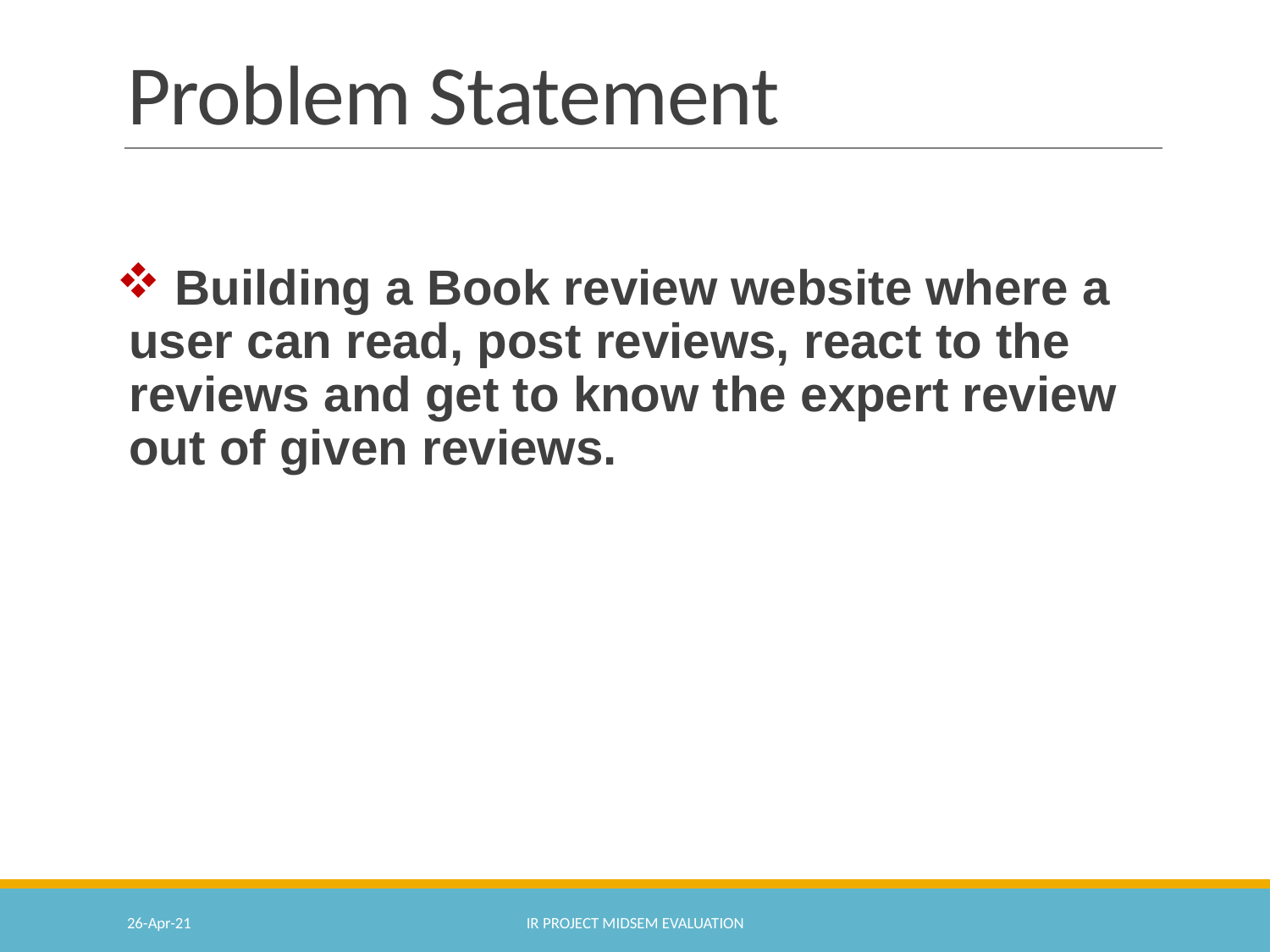

# Problem Statement
 Building a Book review website where a user can read, post reviews, react to the reviews and get to know the expert review out of given reviews.

26-Apr-21
IR Project Midsem Evaluation